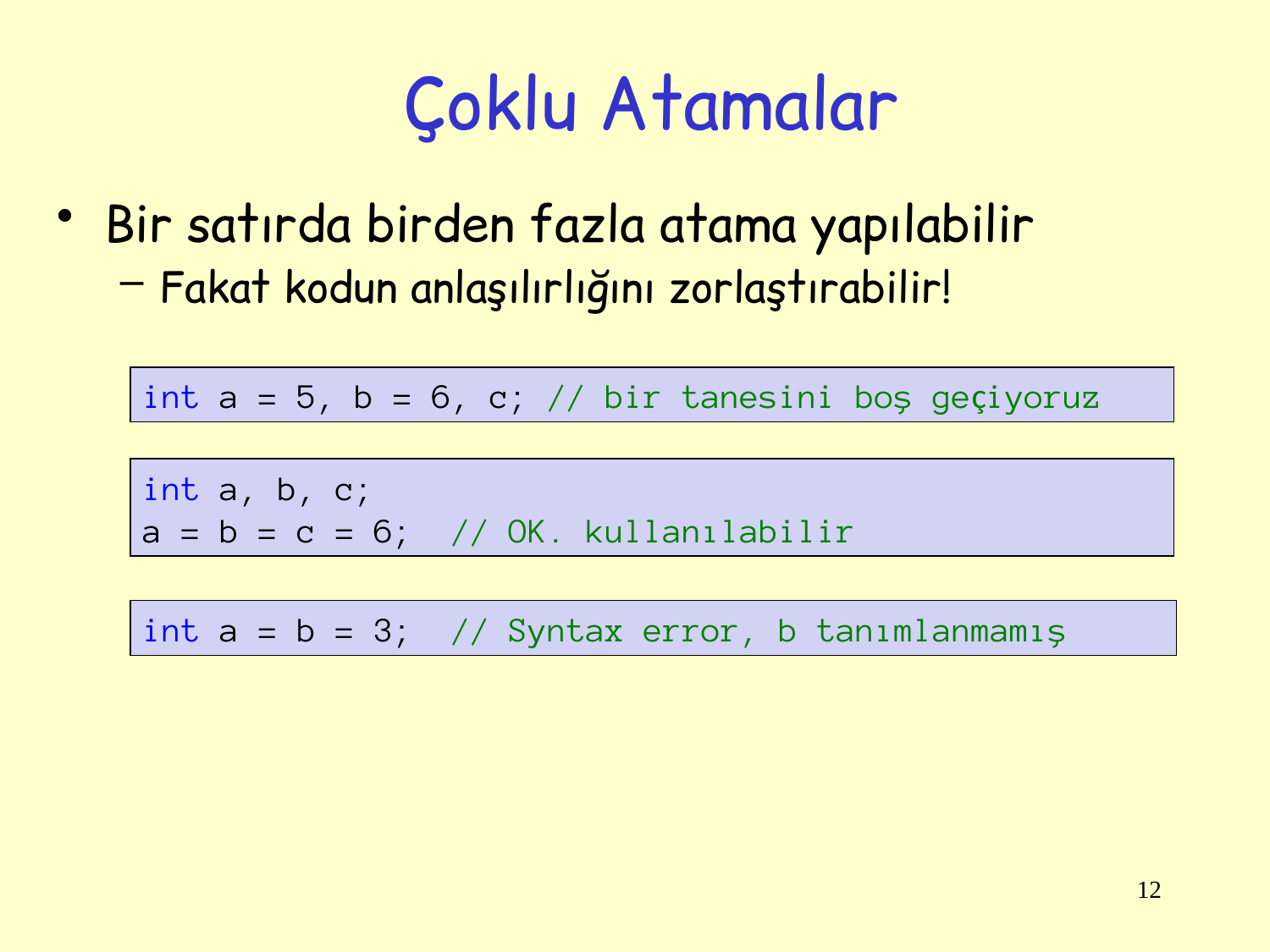

# Çoklu Atamalar
Bir satırda birden fazla atama yapılabilir
Fakat kodun anlaşılırlığını zorlaştırabilir!
int a = 5, b = 6, c; // bir tanesini boş geçiyoruz
int a, b, c;
a = b = c = 6;  // OK. kullanılabilir
int a = b = 3;  // Syntax error, b tanımlanmamış
12